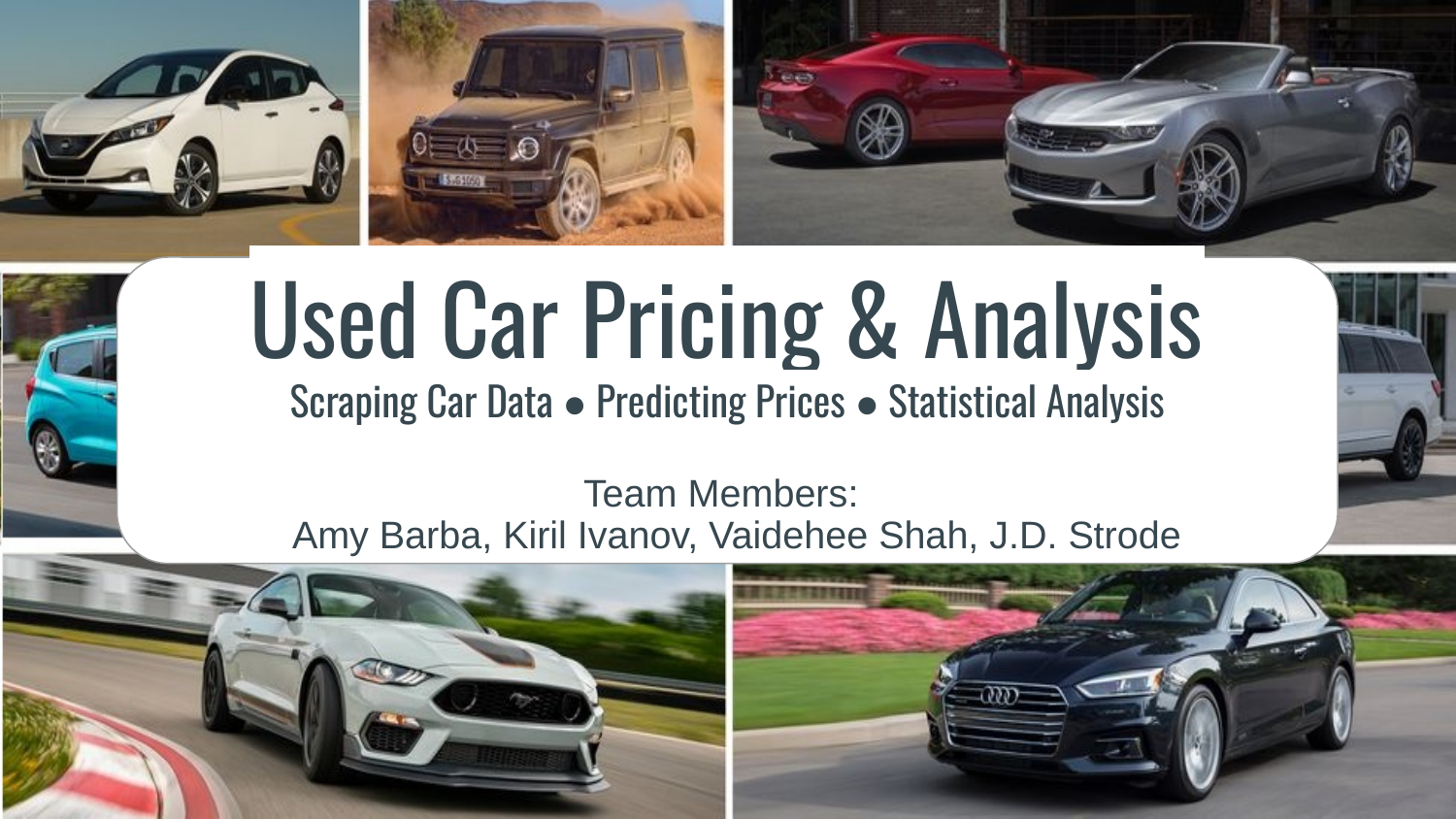

Used Car Pricing & Analysis
Scraping Car Data ● Predicting Prices ● Statistical Analysis

Team Members:
Amy Barba, Kiril Ivanov, Vaidehee Shah, J.D. Strode